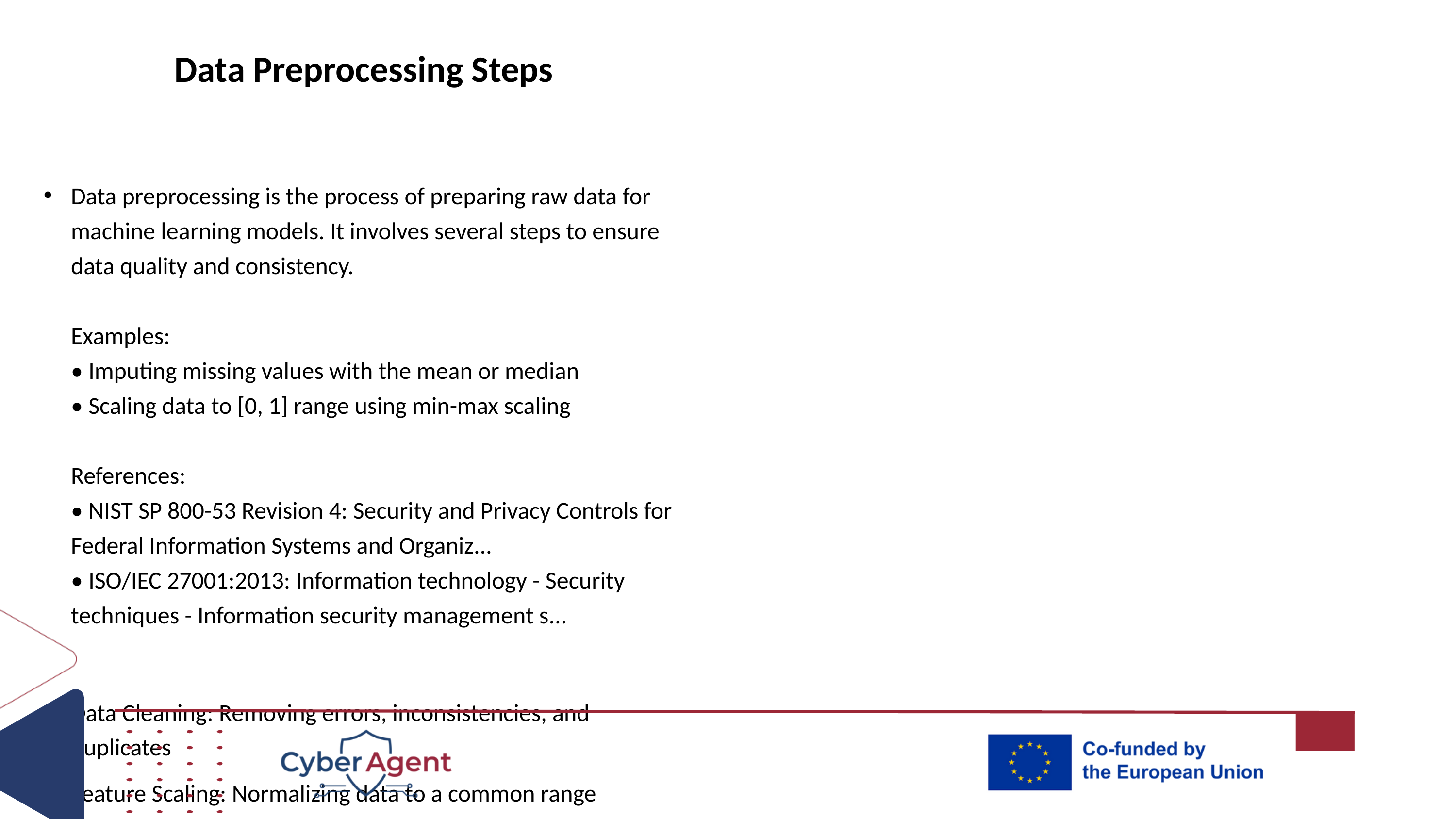

# Data Preprocessing Steps

Data preprocessing is the process of preparing raw data for machine learning models. It involves several steps to ensure data quality and consistency.
Examples:
• Imputing missing values with the mean or median
• Scaling data to [0, 1] range using min-max scaling
References:
• NIST SP 800-53 Revision 4: Security and Privacy Controls for Federal Information Systems and Organiz...
• ISO/IEC 27001:2013: Information technology - Security techniques - Information security management s...

Data Cleaning: Removing errors, inconsistencies, and duplicates
Feature Scaling: Normalizing data to a common range
Missing Data Imputation: Filling missing values with appropriate estimates
Outlier Removal: Identifying and removing extreme values
Data Transformation: Converting data into a suitable format for modeling